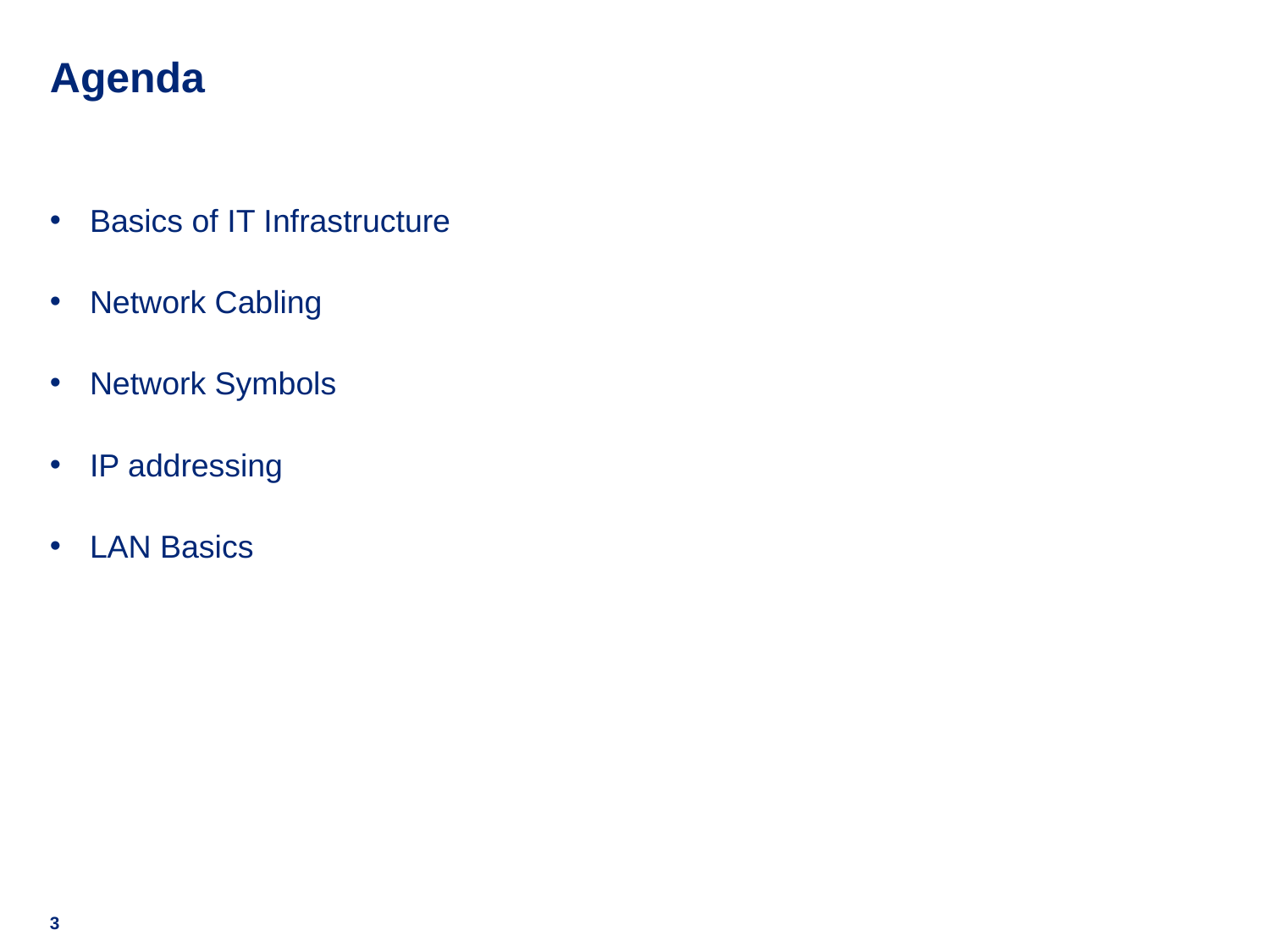

# Agenda
Basics of IT Infrastructure
Network Cabling
Network Symbols
IP addressing
LAN Basics
3